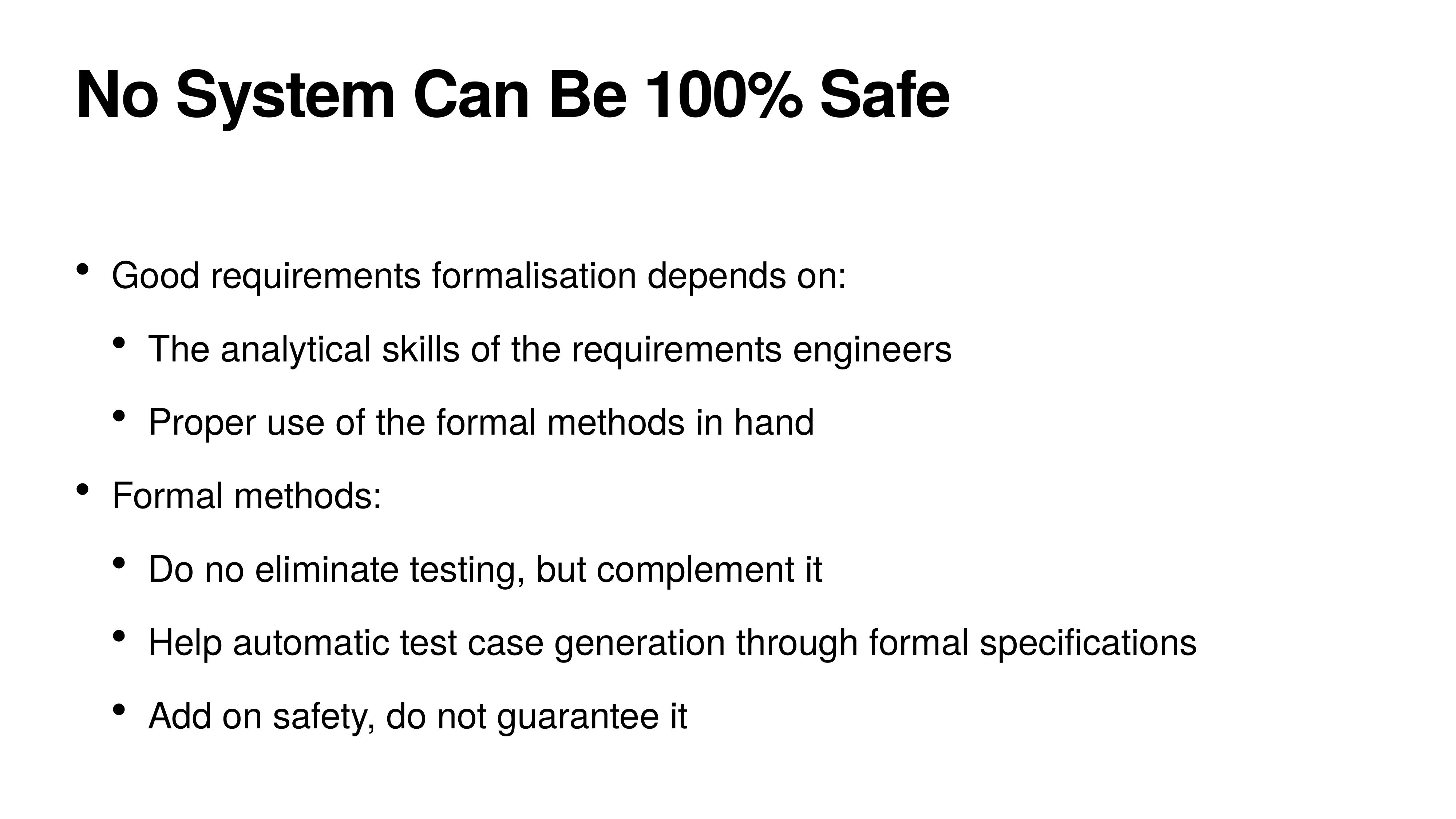

# No System Can Be 100% Safe

Good requirements formalisation depends on:
The analytical skills of the requirements engineers
Proper use of the formal methods in hand
Formal methods:
Do no eliminate testing, but complement it
Help automatic test case generation through formal specifications
Add on safety, do not guarantee it